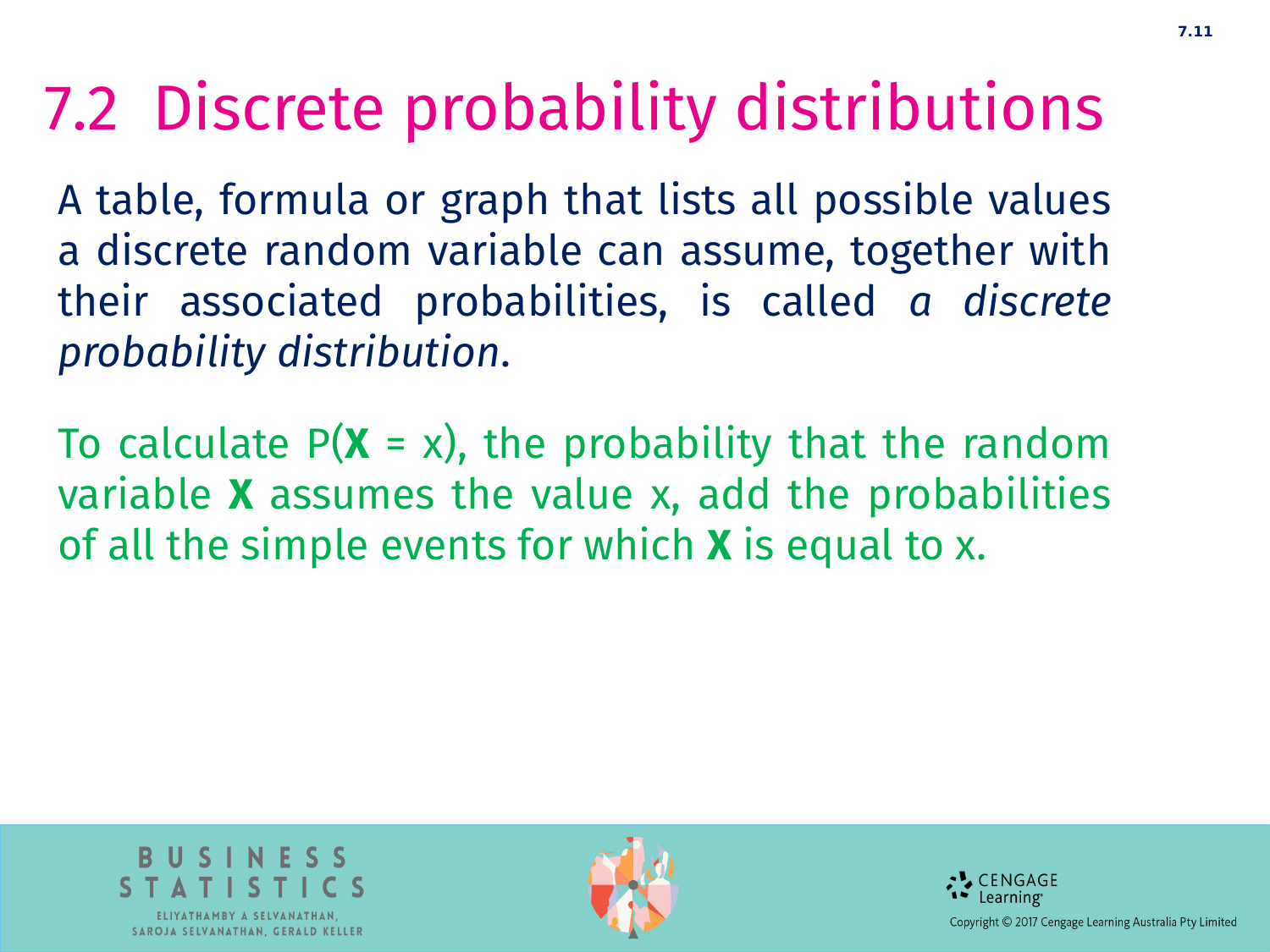

7.11
# 7.2  Discrete probability distributions
A table, formula or graph that lists all possible values a discrete random variable can assume, together with their associated probabilities, is called a discrete probability distribution.
To calculate P(X = x), the probability that the random variable X assumes the value x, add the probabilities of all the simple events for which X is equal to x.